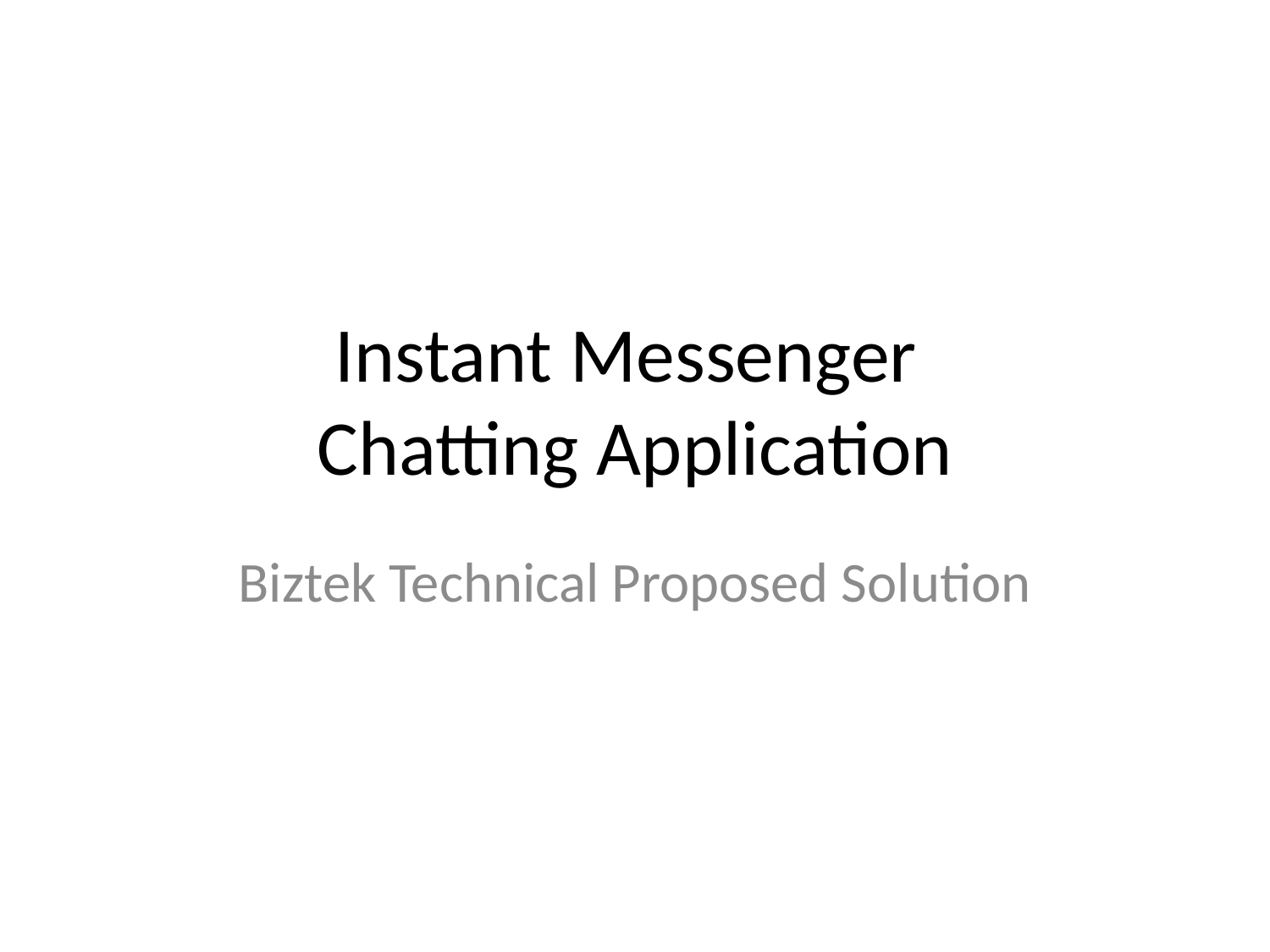

# Instant Messenger Chatting Application
Biztek Technical Proposed Solution